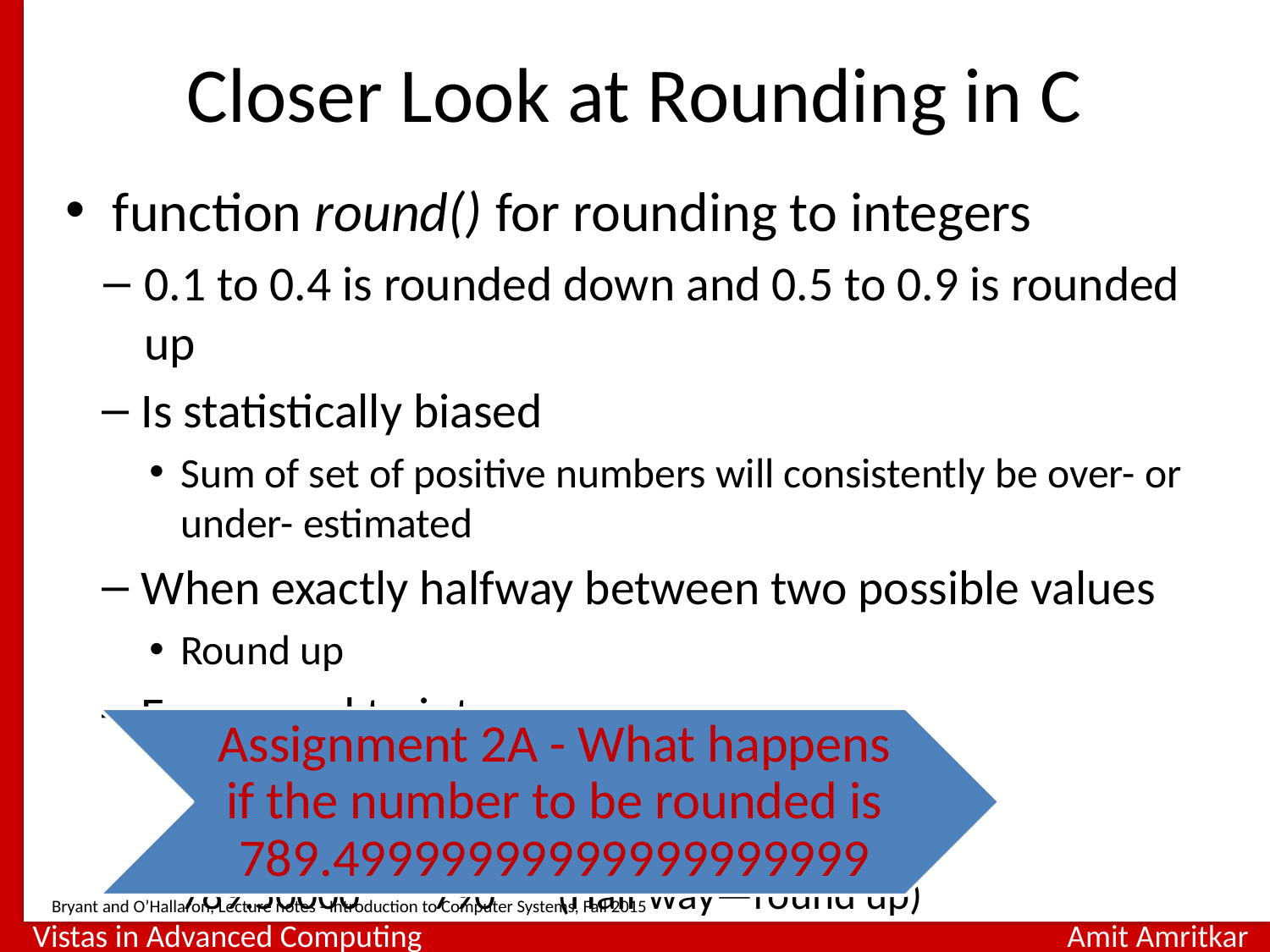

Carnegie Mellon
# Closer Look at Rounding in C
function round() for rounding to integers
0.1 to 0.4 is rounded down and 0.5 to 0.9 is rounded up
Is statistically biased
Sum of set of positive numbers will consistently be over- or under- estimated
When exactly halfway between two possible values
Round up
E.g., round to integer
	789.49999	789		(Less than half way)
	789.50001	790		(Greater than half way)
	789.50000	790		(Half way—round up)

Assignment 2A - What happens if the number to be rounded is 789.49999999999999999999
Bryant and O’Hallaron, Lecture notes - Introduction to Computer Systems, Fall 2015